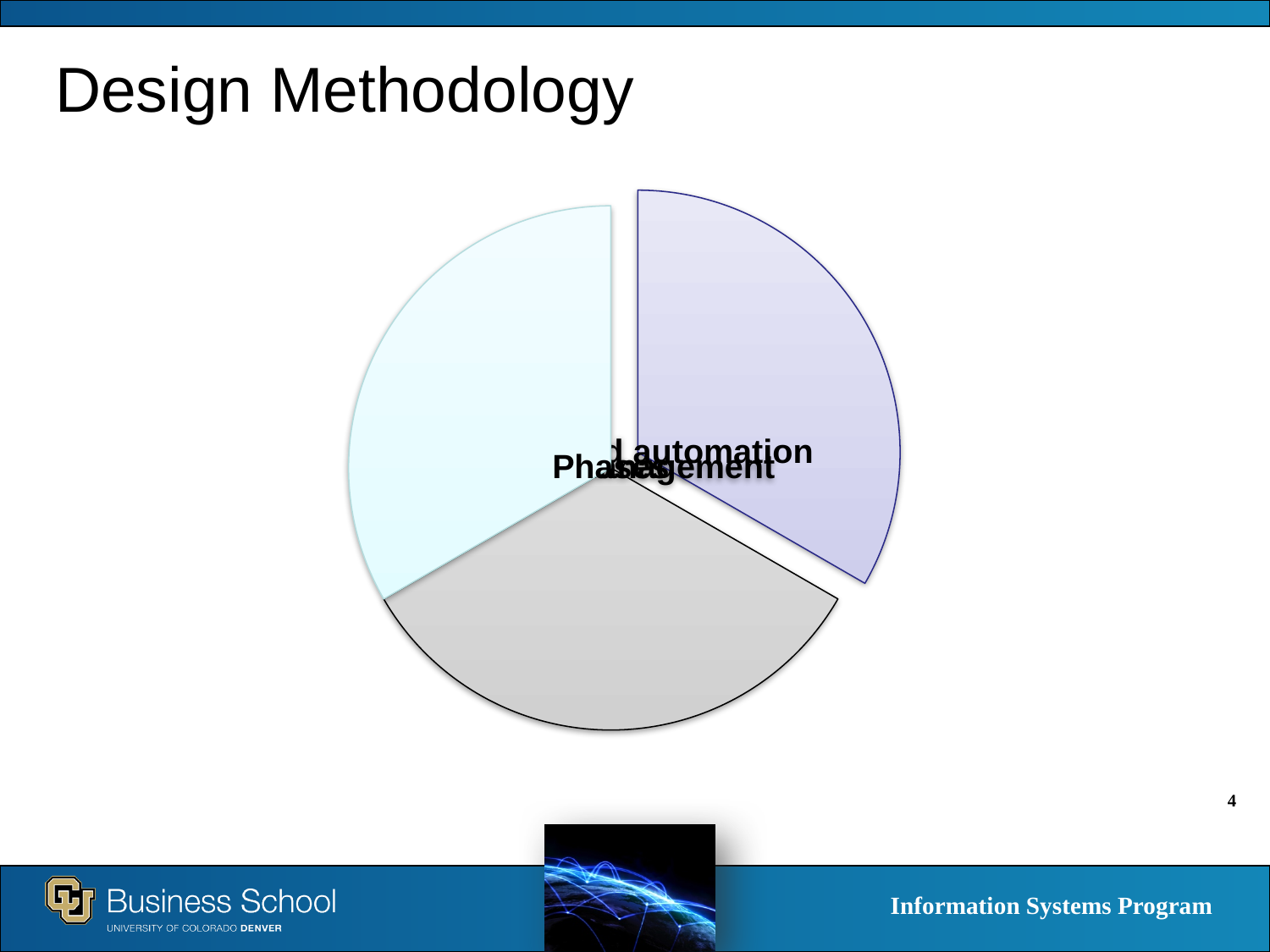

# Design Methodology
Labor and automation
Project management
Phases